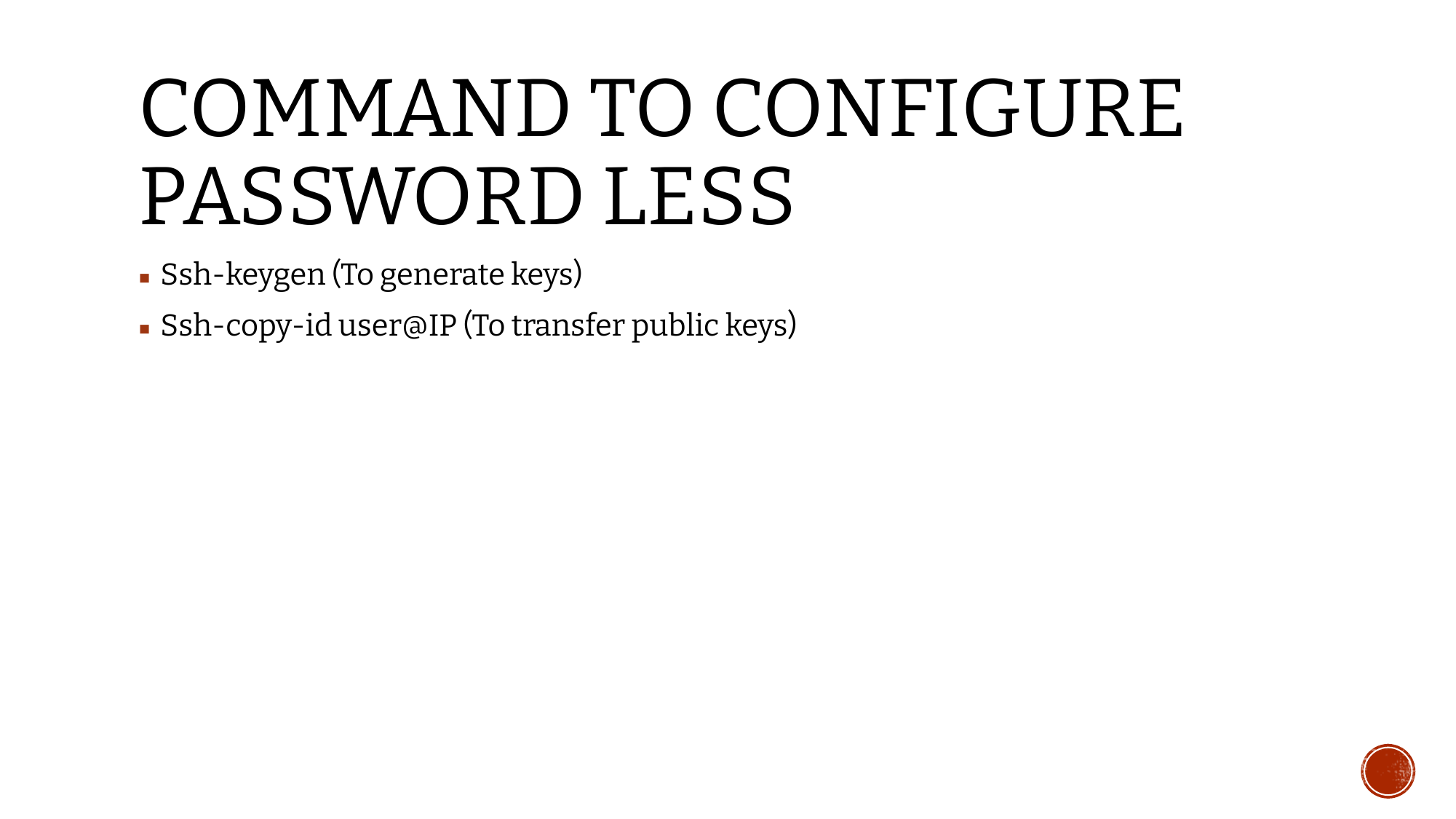

# COMMAND TO CONFIGURE PASSWORD LESS
Ssh-keygen (To generate keys)
Ssh-copy-id user@IP (To transfer public keys)